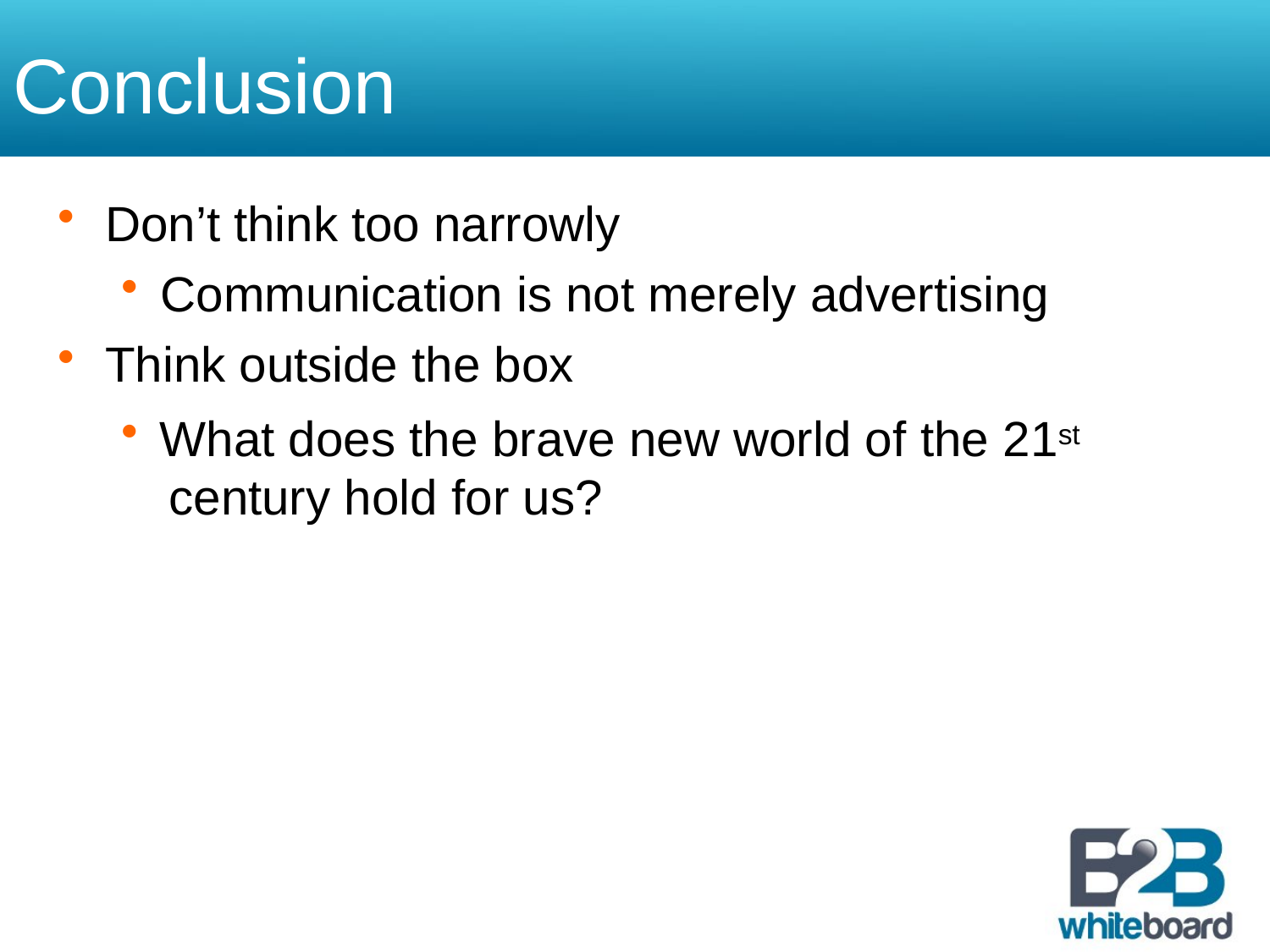

# Conclusion
Don’t think too narrowly
Communication is not merely advertising
Think outside the box
What does the brave new world of the 21st  century hold for us?